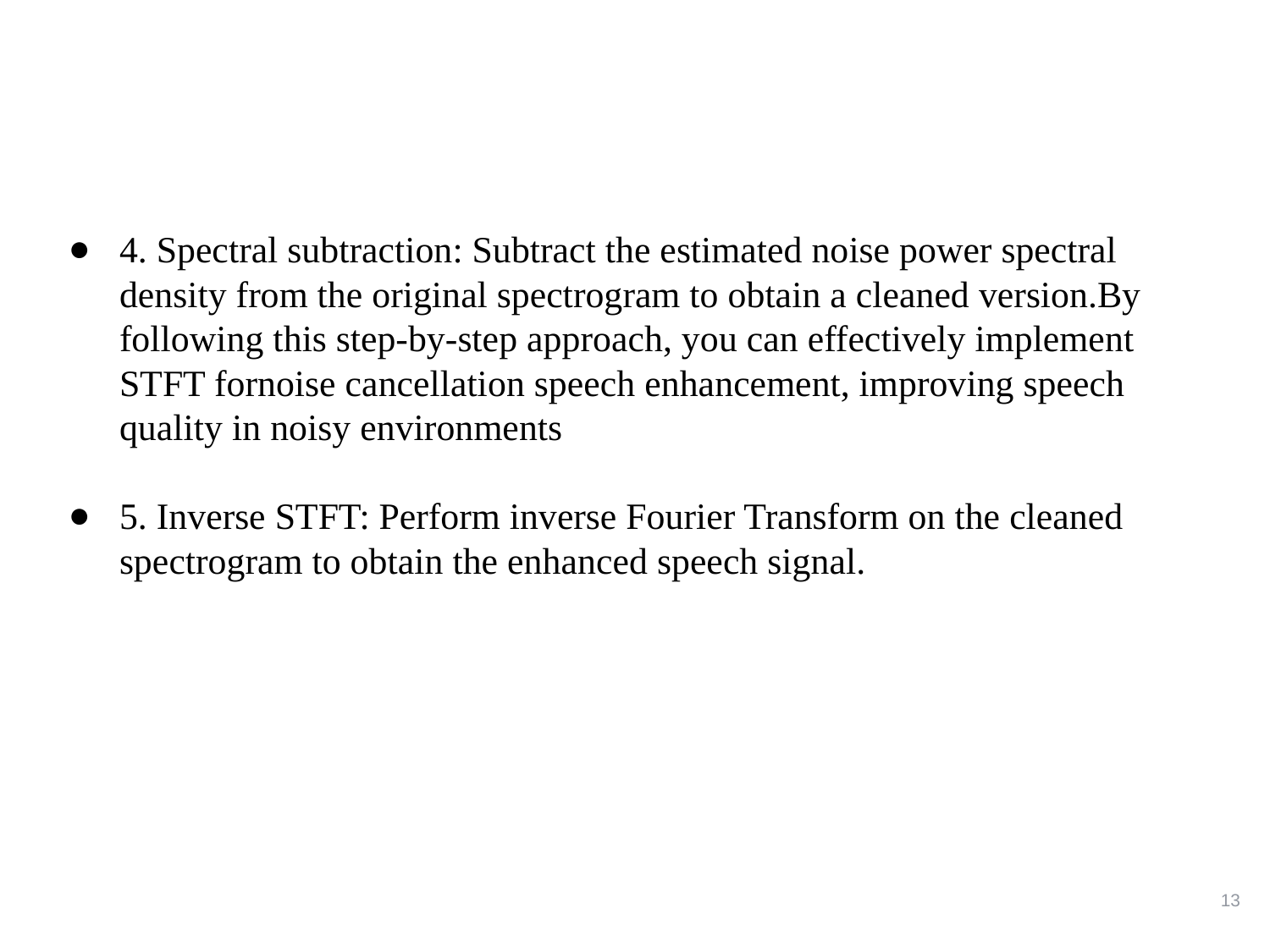

4. Spectral subtraction: Subtract the estimated noise power spectral density from the original spectrogram to obtain a cleaned version.By following this step-by-step approach, you can effectively implement STFT fornoise cancellation speech enhancement, improving speech quality in noisy environments

5. Inverse STFT: Perform inverse Fourier Transform on the cleaned spectrogram to obtain the enhanced speech signal.
13